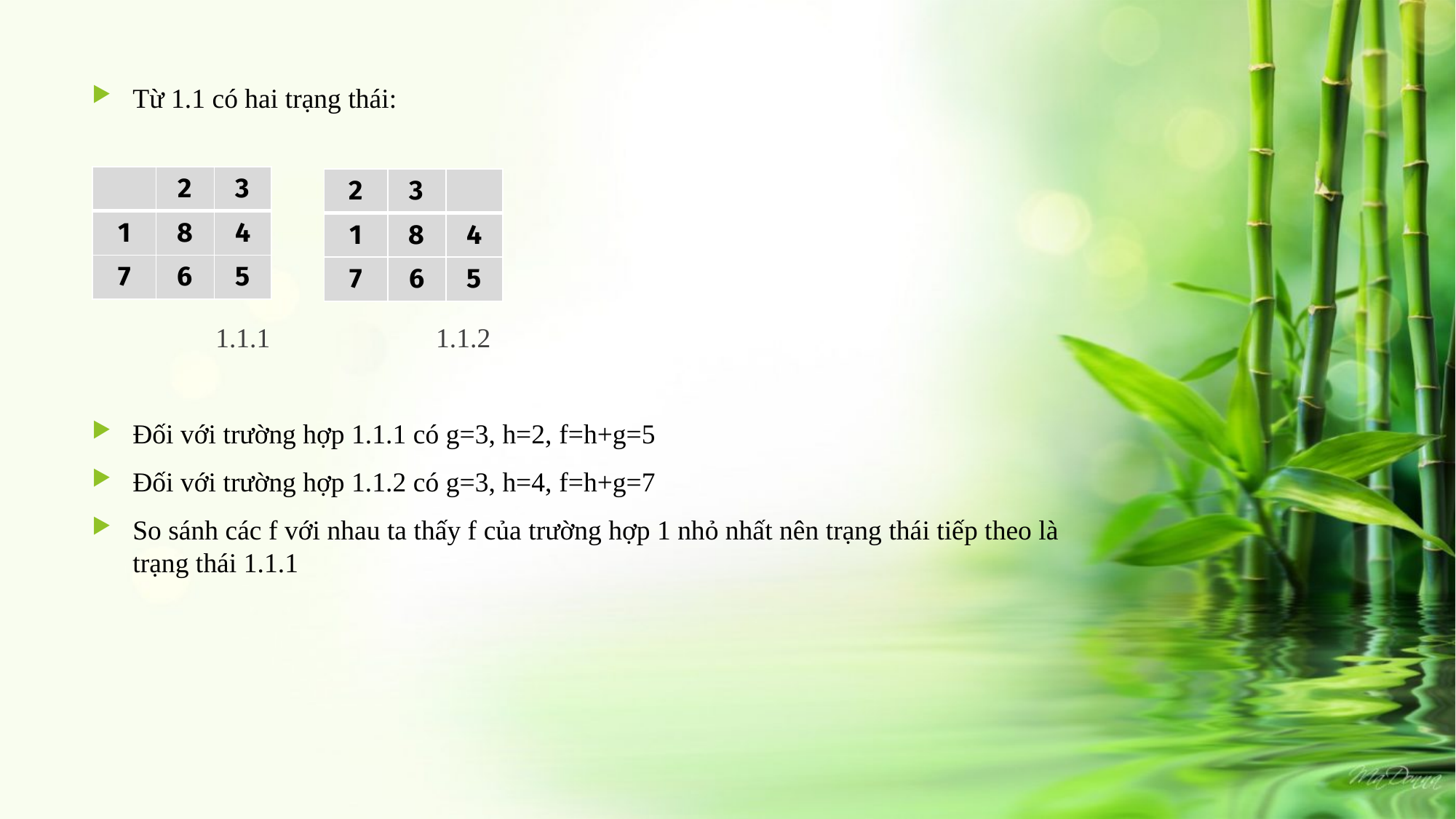

Từ 1.1 có hai trạng thái:

	  1.1.1                        1.1.2

Đối với trường hợp 1.1.1 có g=3, h=2, f=h+g=5
Đối với trường hợp 1.1.2 có g=3, h=4, f=h+g=7
So sánh các f với nhau ta thấy f của trường hợp 1 nhỏ nhất nên trạng thái tiếp theo là trạng thái 1.1.1
|  | 2 | 3 |
| --- | --- | --- |
| 1 | 8 | 4 |
| 7 | 6 | 5 |
| 2 | 3 |  |
| --- | --- | --- |
| 1 | 8 | 4 |
| 7 | 6 | 5 |